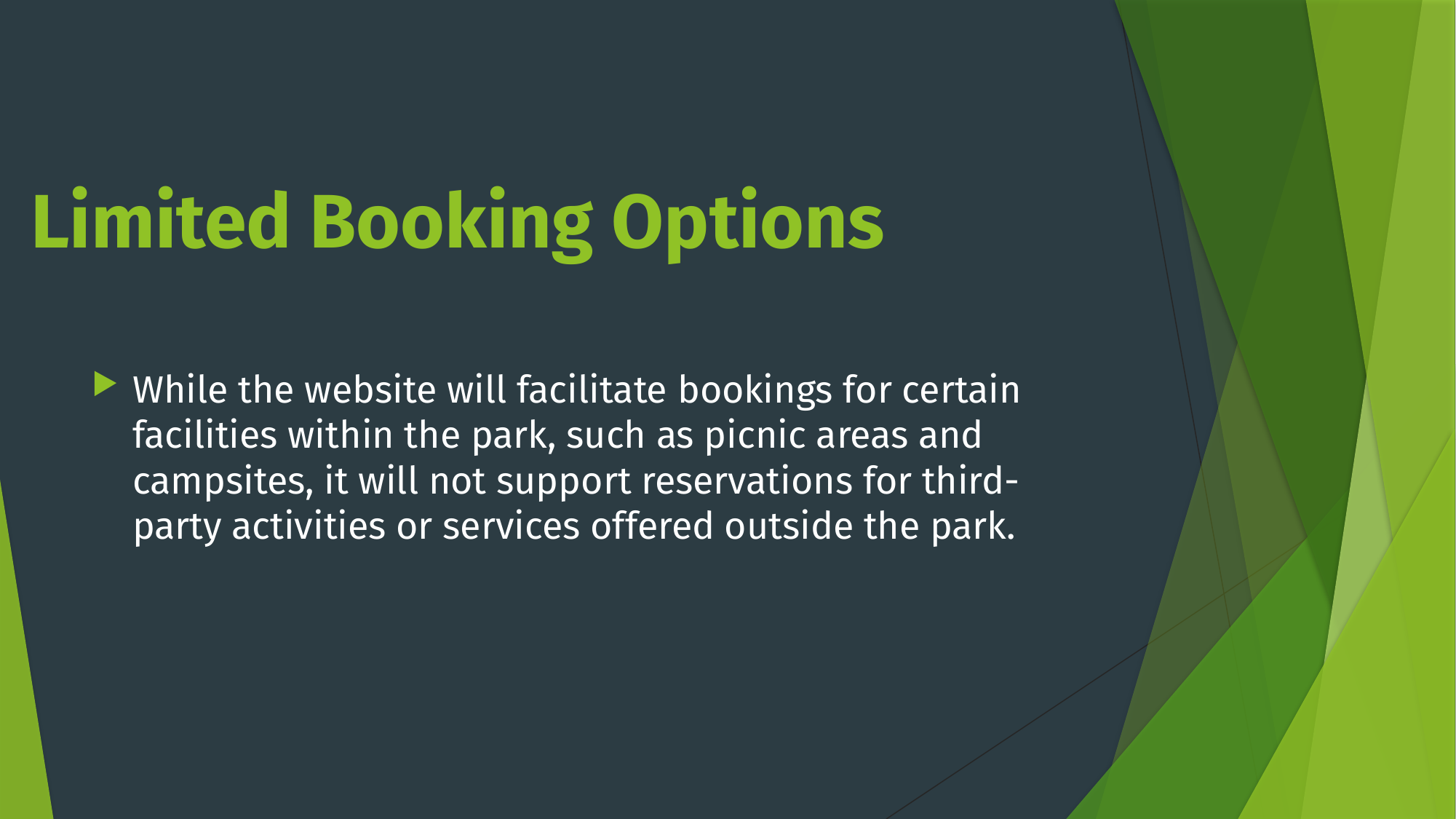

# Limited Booking Options
While the website will facilitate bookings for certain facilities within the park, such as picnic areas and campsites, it will not support reservations for third-party activities or services offered outside the park.